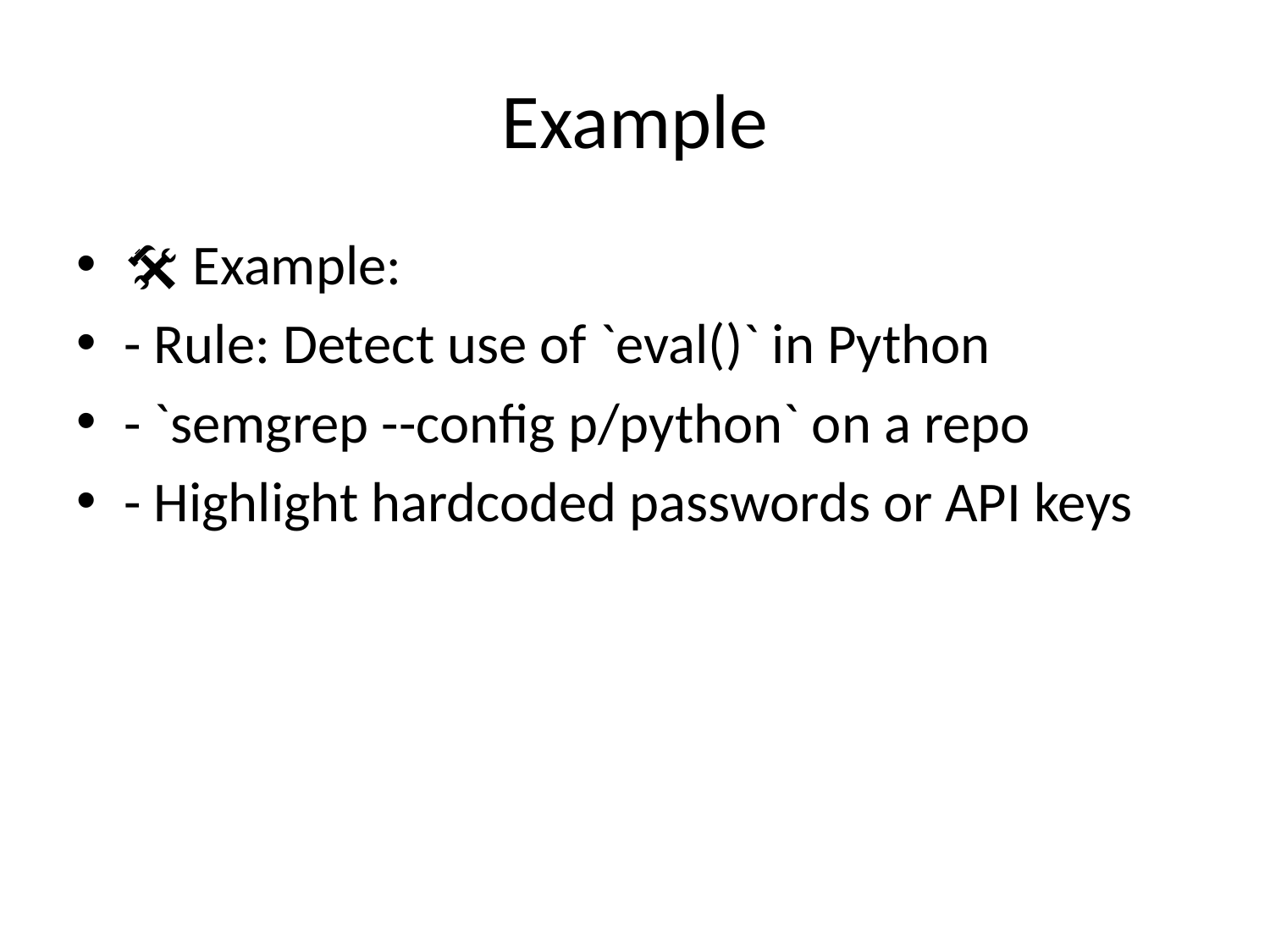

# Example
🛠️ Example:
- Rule: Detect use of `eval()` in Python
- `semgrep --config p/python` on a repo
- Highlight hardcoded passwords or API keys